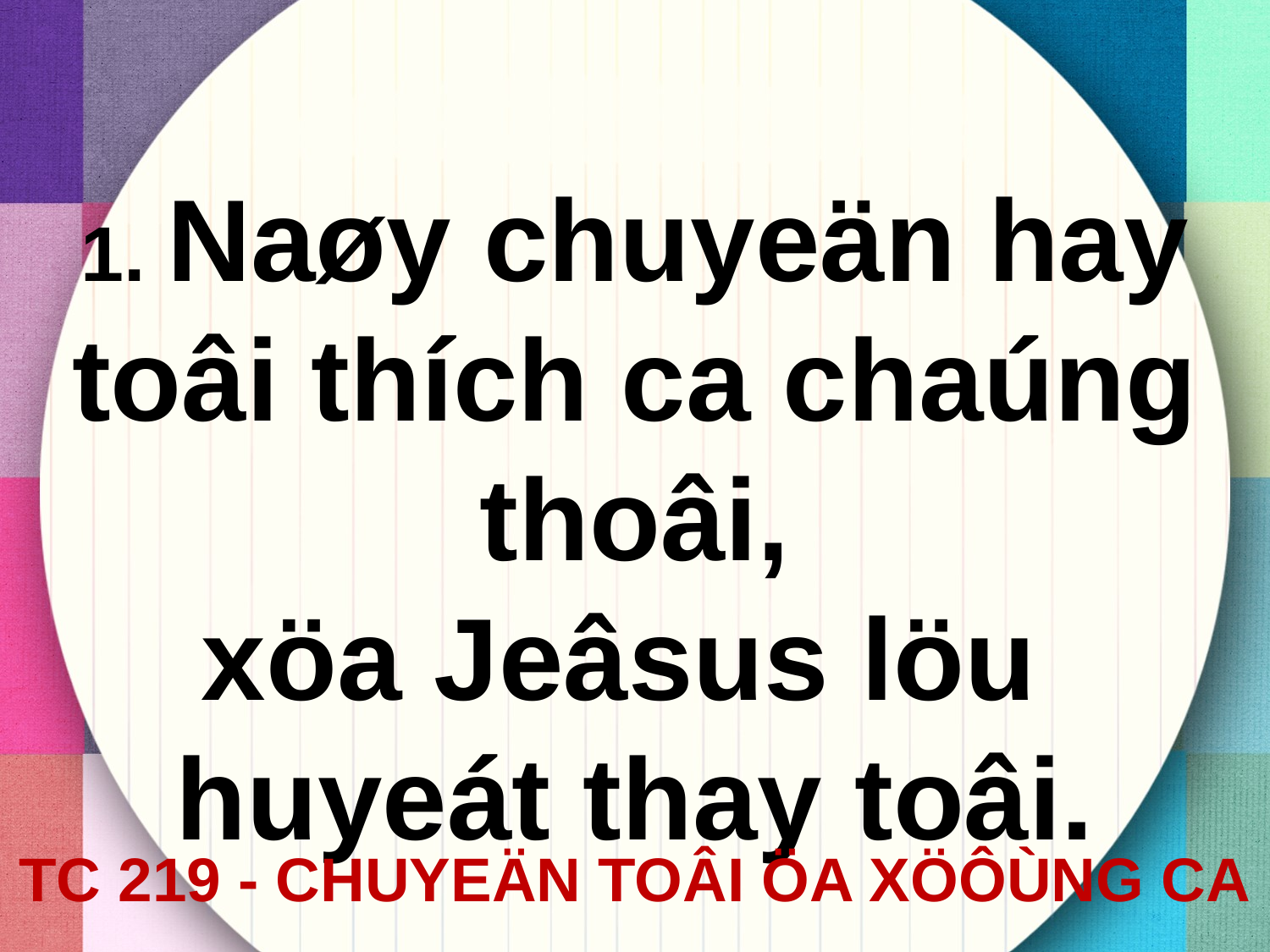

1. Naøy chuyeän hay toâi thích ca chaúng thoâi,
xöa Jeâsus löu
huyeát thay toâi.
TC 219 - CHUYEÄN TOÂI ÖA XÖÔÙNG CA